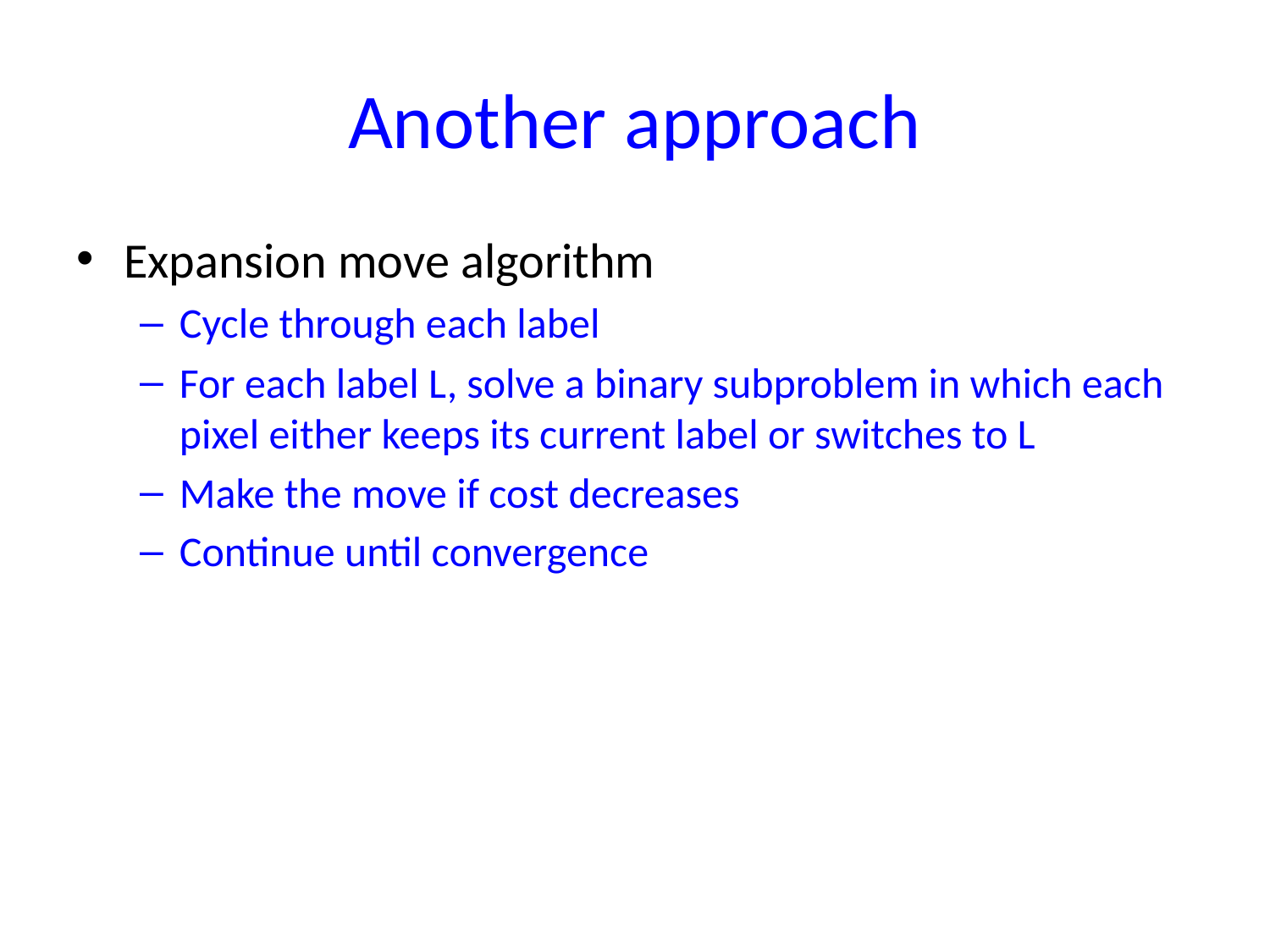

# Another approach
Expansion move algorithm
Cycle through each label
For each label L, solve a binary subproblem in which each pixel either keeps its current label or switches to L
Make the move if cost decreases
Continue until convergence